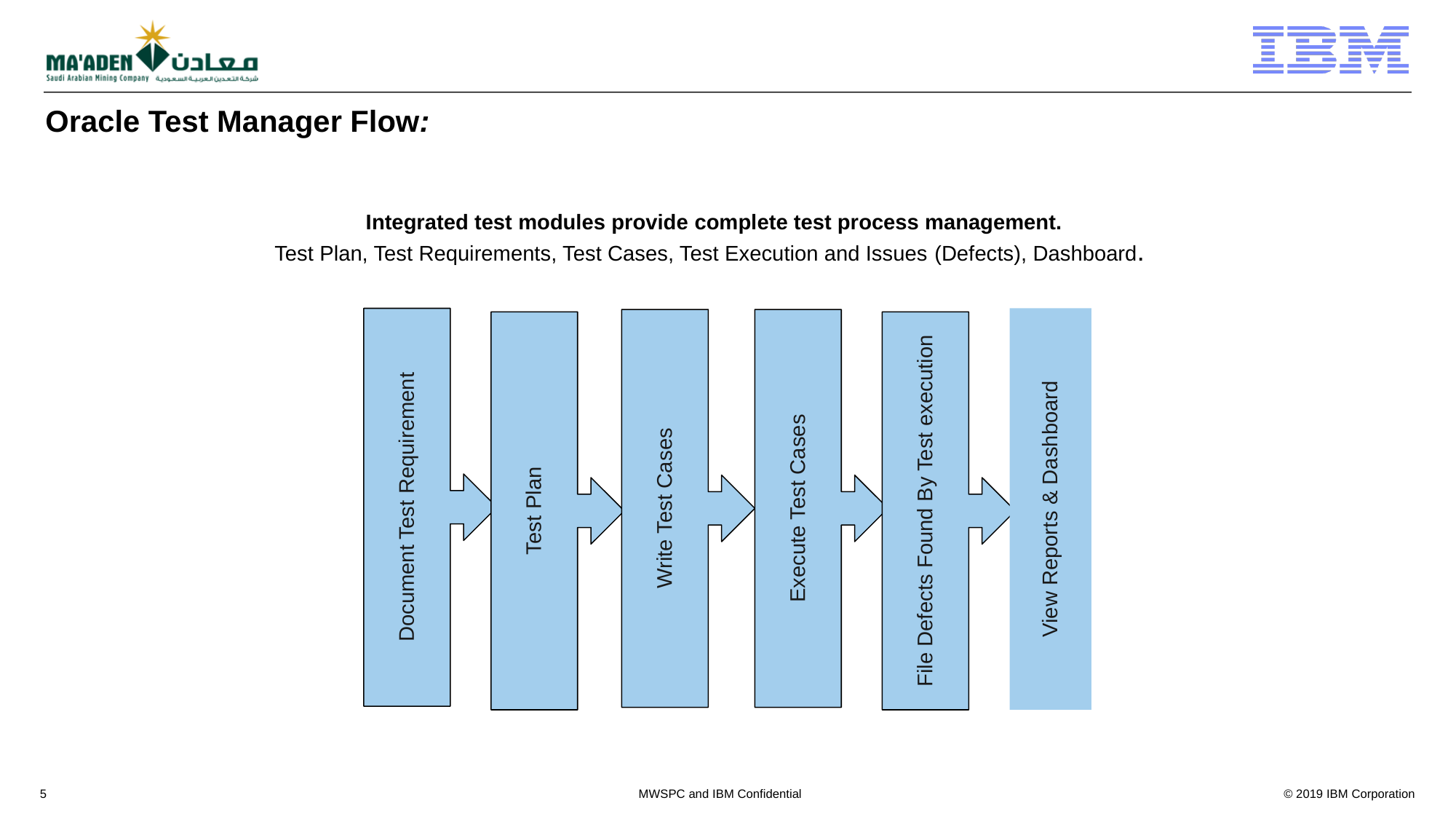

# Oracle Test Manager Flow:
Integrated test modules provide complete test process management.
Test Plan, Test Requirements, Test Cases, Test Execution and Issues (Defects), Dashboard.
Document Test Requirement
View Reports & Dashboard
Write Test Cases
Execute Test Cases
Test Plan
File Defects Found By Test execution